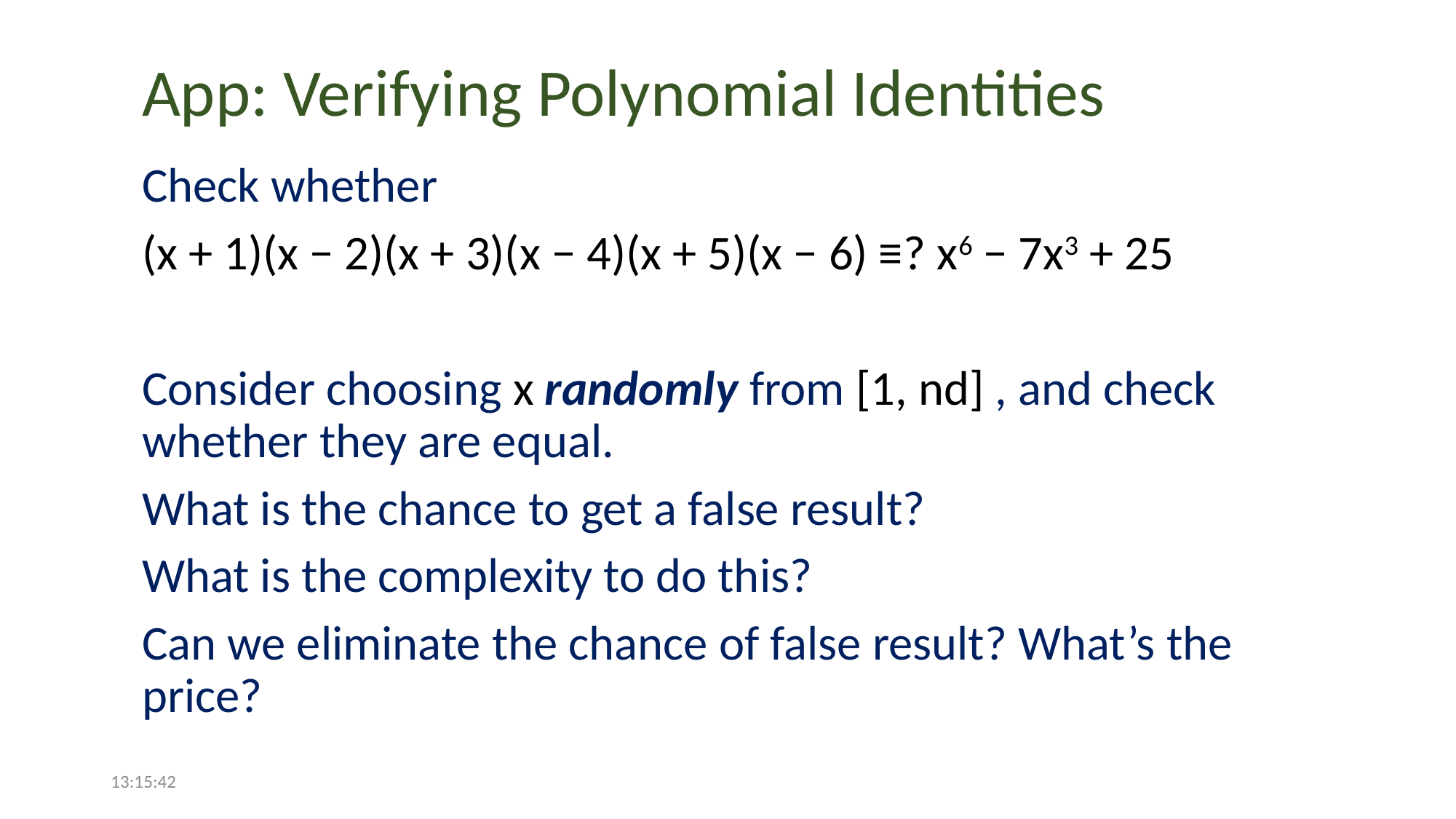

# App: Verifying Polynomial Identities
Check whether
(x + 1)(x − 2)(x + 3)(x − 4)(x + 5)(x − 6) ≡? x6 − 7x3 + 25

Consider choosing x randomly from [1, nd] , and check whether they are equal.
What is the chance to get a false result?
What is the complexity to do this?
Can we eliminate the chance of false result? What’s the price?
13:15:42